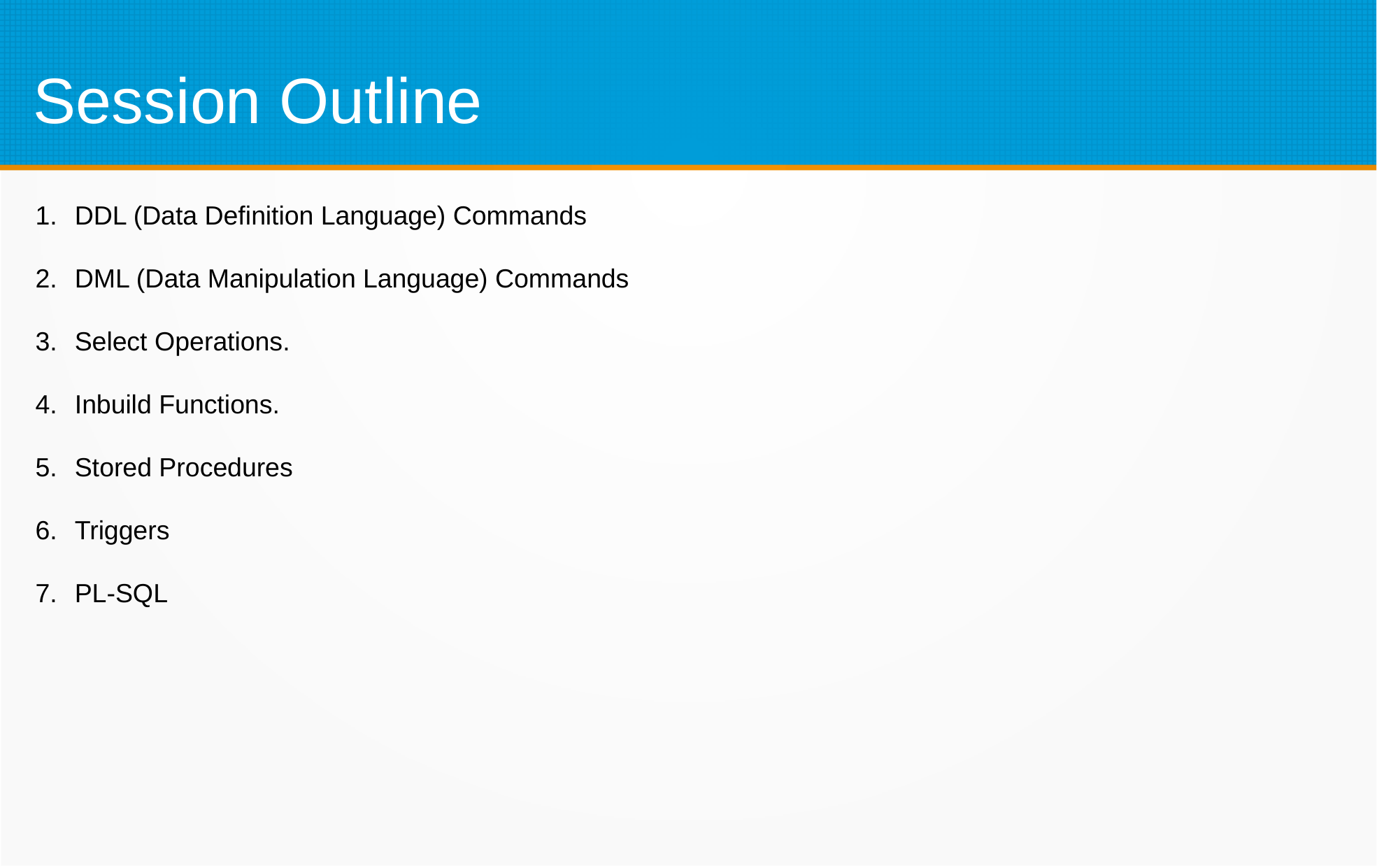

# Session Outline
DDL (Data Definition Language) Commands

DML (Data Manipulation Language) Commands

Select Operations.

Inbuild Functions.

Stored Procedures

Triggers

PL-SQL